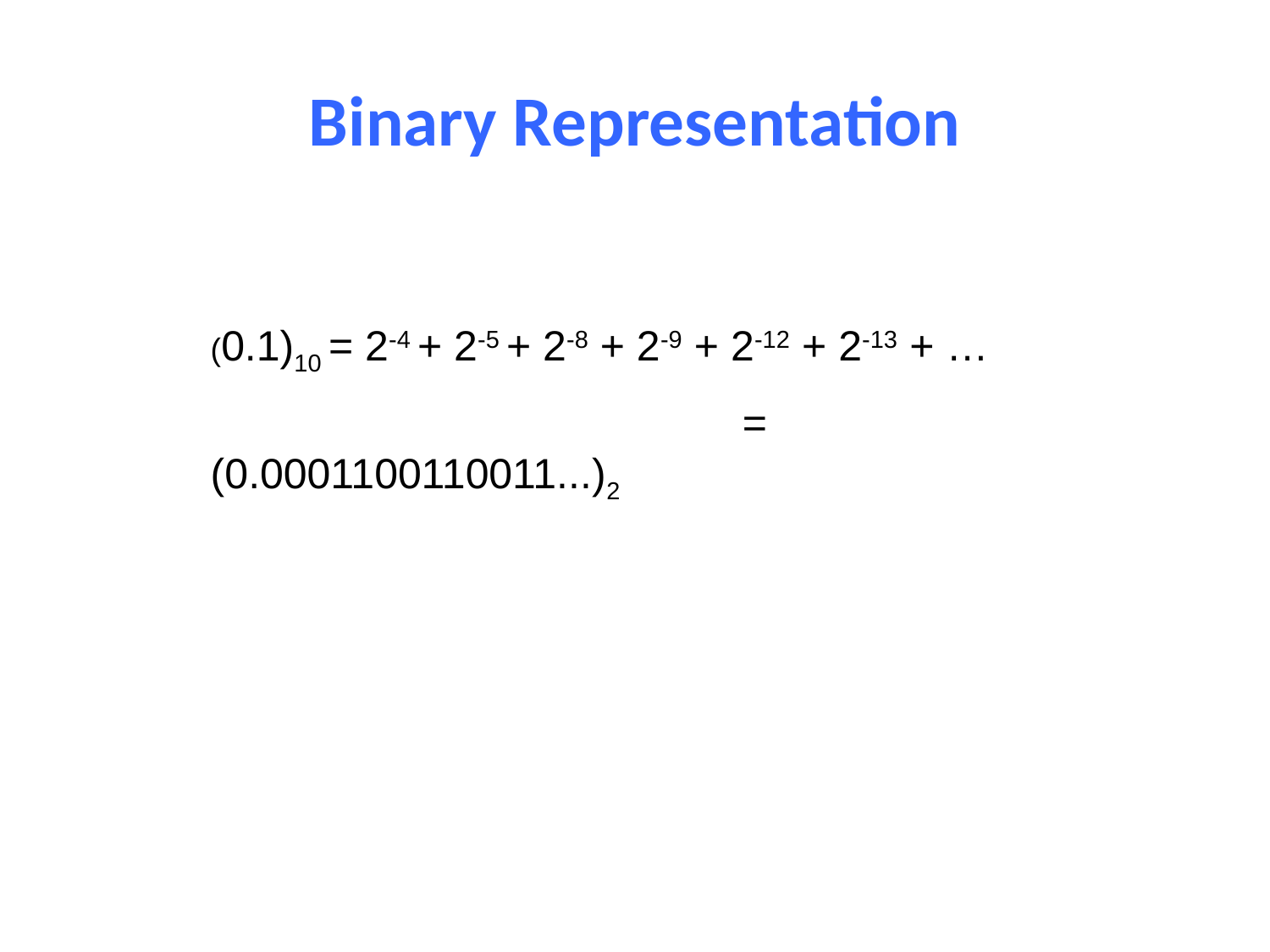

# Binary Representation
(0.1)10 = 2-4 + 2-5 + 2-8 + 2-9 + 2-12 + 2-13 + …

				  = (0.0001100110011...)2